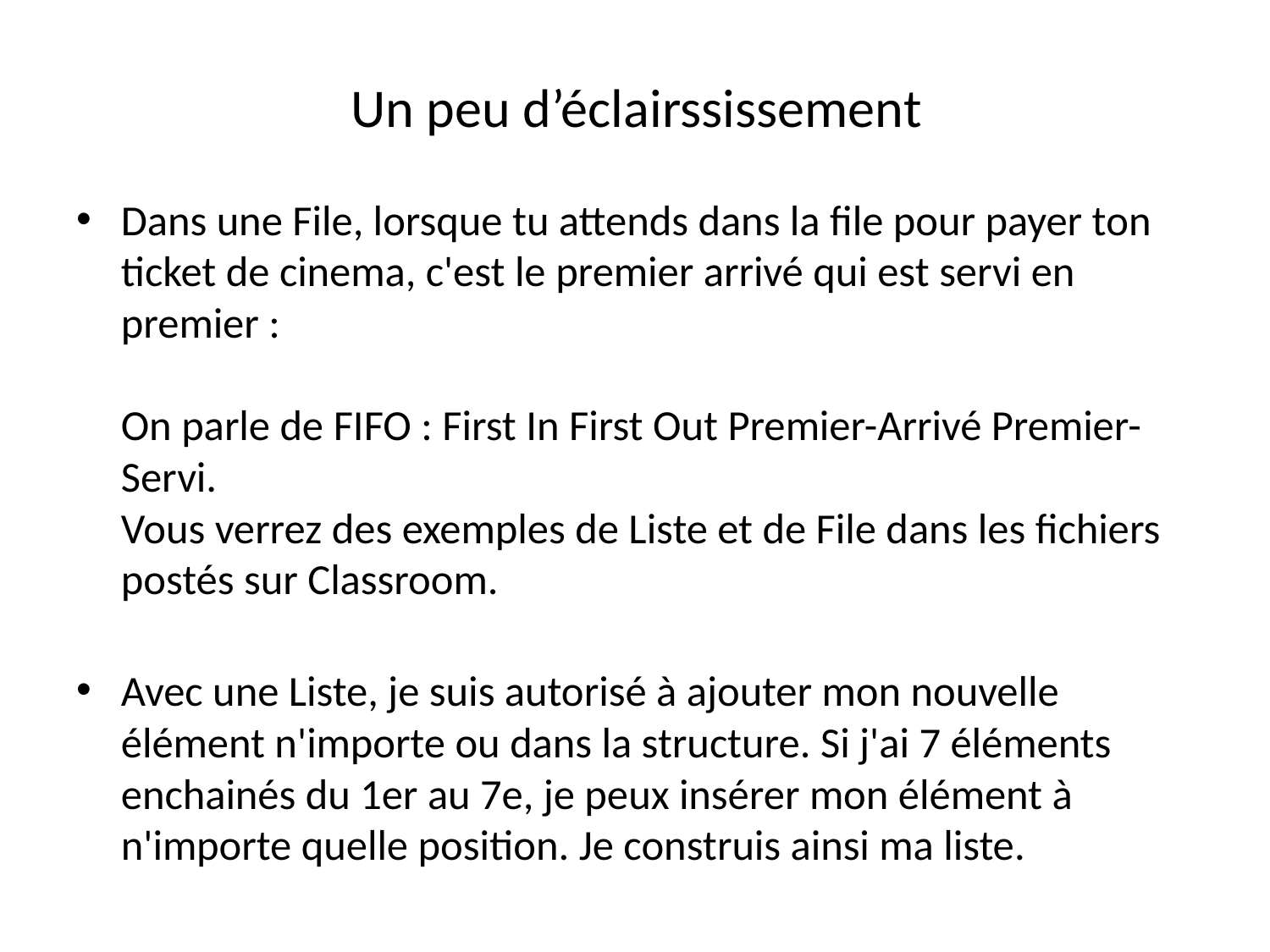

# Un peu d’éclairssissement
Dans une File, lorsque tu attends dans la file pour payer ton ticket de cinema, c'est le premier arrivé qui est servi en premier :
On parle de FIFO : First In First Out Premier-Arrivé Premier-Servi.
Vous verrez des exemples de Liste et de File dans les fichiers postés sur Classroom.
Avec une Liste, je suis autorisé à ajouter mon nouvelle élément n'importe ou dans la structure. Si j'ai 7 éléments enchainés du 1er au 7e, je peux insérer mon élément à n'importe quelle position. Je construis ainsi ma liste.